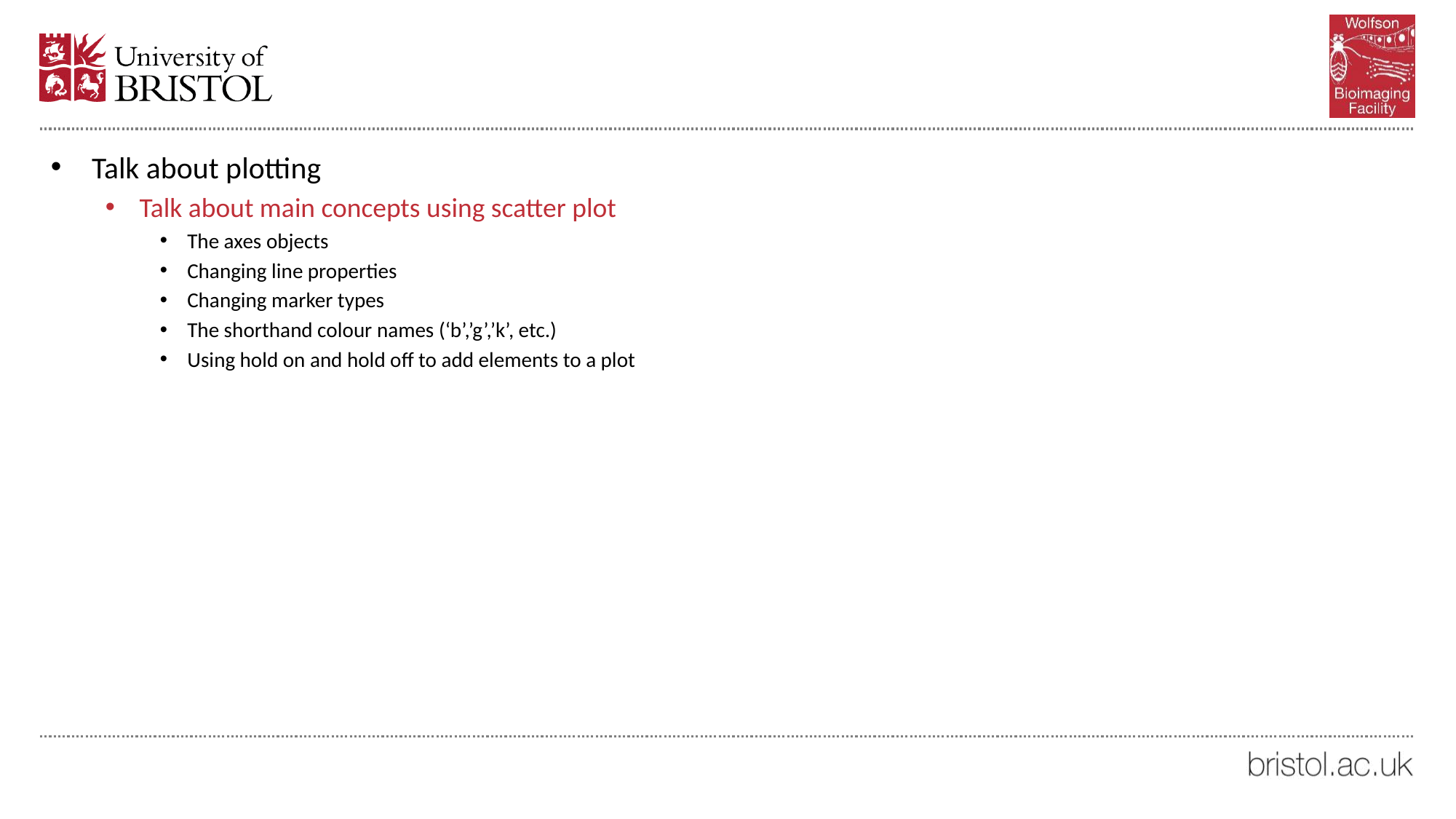

#
Talk about plotting
Talk about main concepts using scatter plot
The axes objects
Changing line properties
Changing marker types
The shorthand colour names (‘b’,’g’,’k’, etc.)
Using hold on and hold off to add elements to a plot